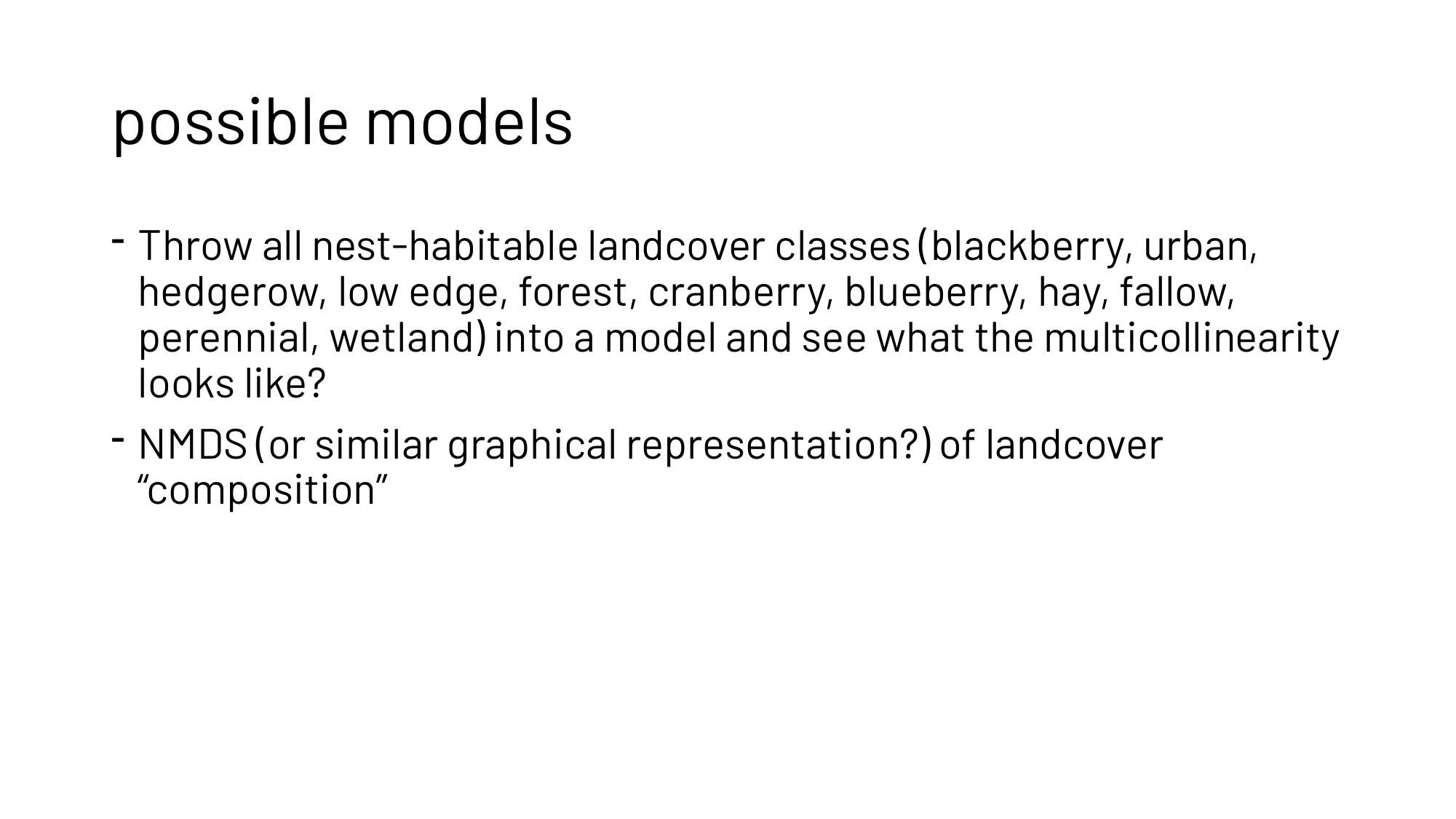

# possible models
Throw all nest-habitable landcover classes (blackberry, urban, hedgerow, low edge, forest, cranberry, blueberry, hay, fallow, perennial, wetland) into a model and see what the multicollinearity looks like?
NMDS (or similar graphical representation?) of landcover “composition”